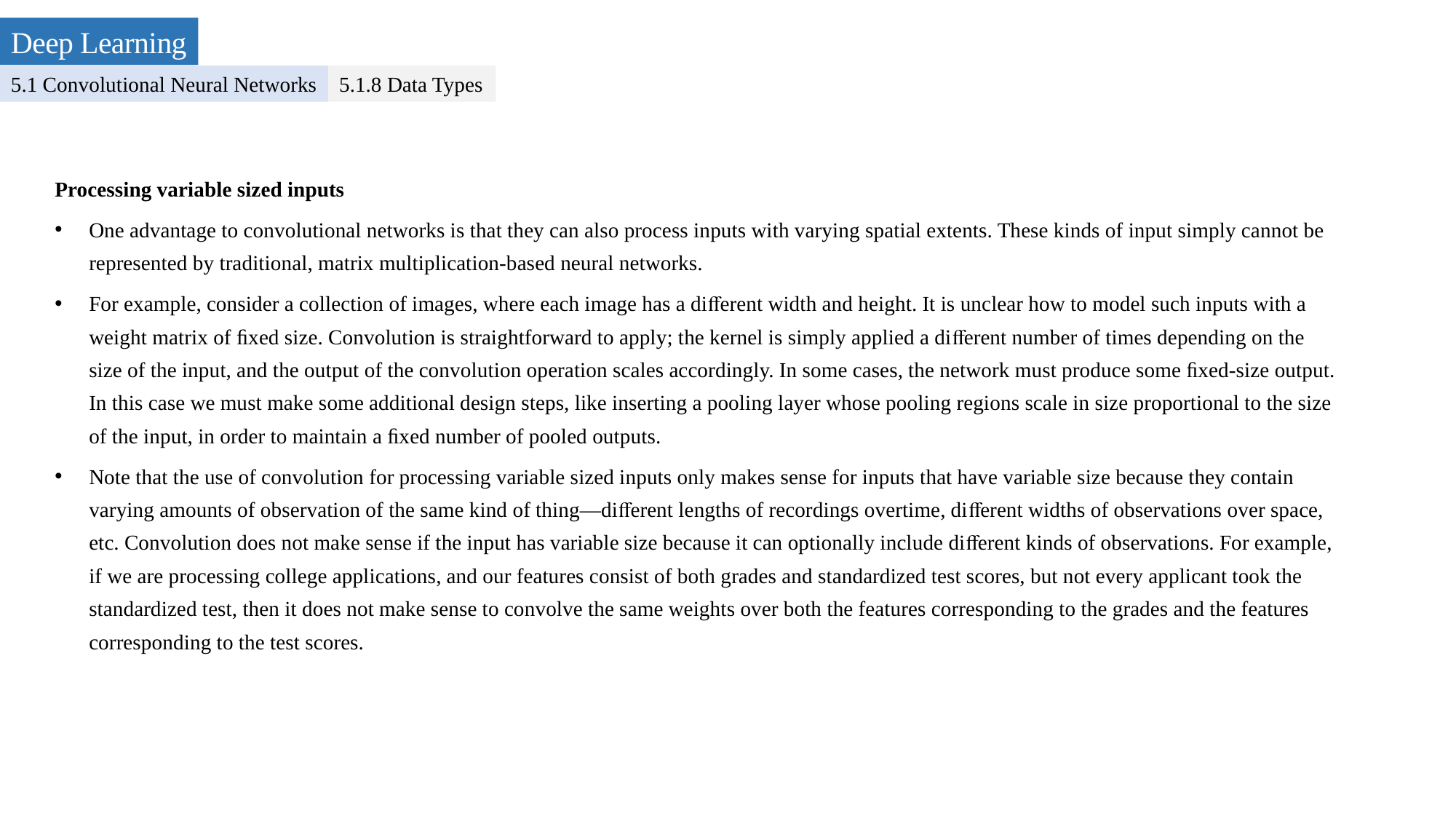

Deep Learning
5.1 Convolutional Neural Networks
5.1.8 Data Types
Processing variable sized inputs
One advantage to convolutional networks is that they can also process inputs with varying spatial extents. These kinds of input simply cannot be represented by traditional, matrix multiplication-based neural networks.
For example, consider a collection of images, where each image has a diﬀerent width and height. It is unclear how to model such inputs with a weight matrix of ﬁxed size. Convolution is straightforward to apply; the kernel is simply applied a diﬀerent number of times depending on the size of the input, and the output of the convolution operation scales accordingly. In some cases, the network must produce some ﬁxed-size output. In this case we must make some additional design steps, like inserting a pooling layer whose pooling regions scale in size proportional to the size of the input, in order to maintain a ﬁxed number of pooled outputs.
Note that the use of convolution for processing variable sized inputs only makes sense for inputs that have variable size because they contain varying amounts of observation of the same kind of thing—diﬀerent lengths of recordings overtime, diﬀerent widths of observations over space, etc. Convolution does not make sense if the input has variable size because it can optionally include diﬀerent kinds of observations. For example, if we are processing college applications, and our features consist of both grades and standardized test scores, but not every applicant took the standardized test, then it does not make sense to convolve the same weights over both the features corresponding to the grades and the features corresponding to the test scores.